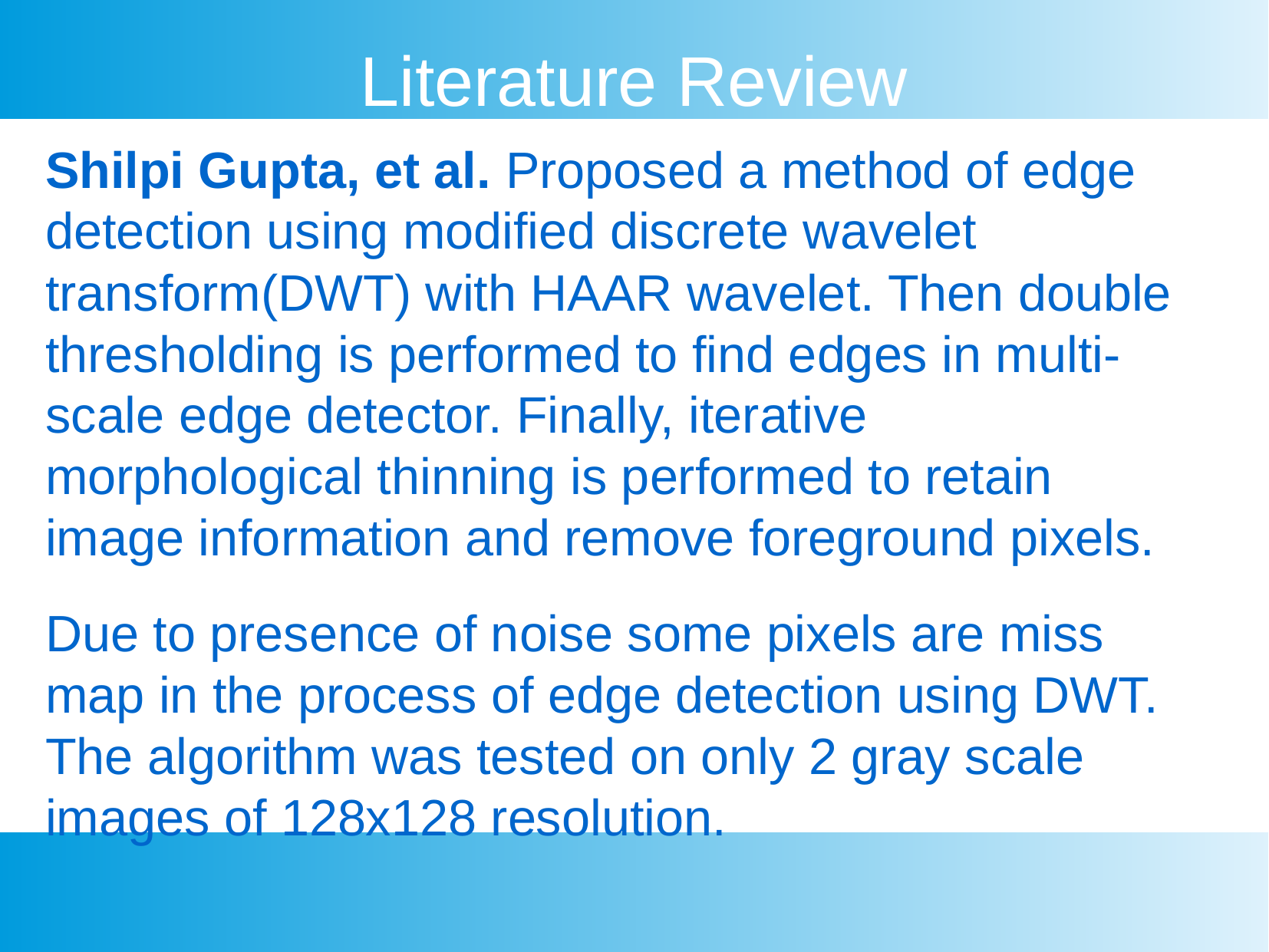

Literature Review
Shilpi Gupta, et al. Proposed a method of edge detection using modified discrete wavelet transform(DWT) with HAAR wavelet. Then double thresholding is performed to find edges in multi-scale edge detector. Finally, iterative morphological thinning is performed to retain image information and remove foreground pixels.
Due to presence of noise some pixels are miss map in the process of edge detection using DWT.
The algorithm was tested on only 2 gray scale images of 128x128 resolution.